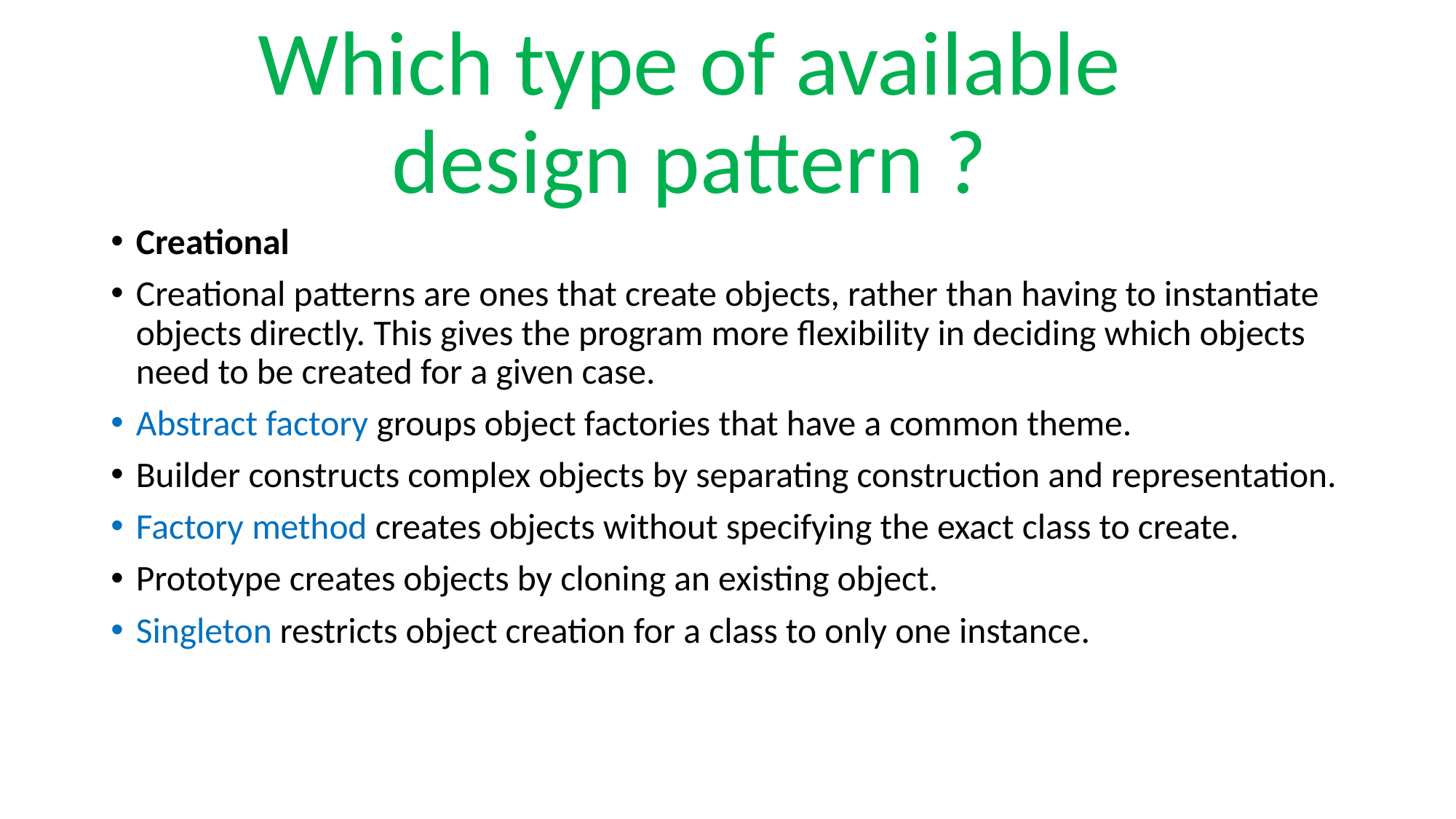

# Which type of available design pattern ?
Creational
Creational patterns are ones that create objects, rather than having to instantiate objects directly. This gives the program more flexibility in deciding which objects need to be created for a given case.
Abstract factory groups object factories that have a common theme.
Builder constructs complex objects by separating construction and representation.
Factory method creates objects without specifying the exact class to create.
Prototype creates objects by cloning an existing object.
Singleton restricts object creation for a class to only one instance.